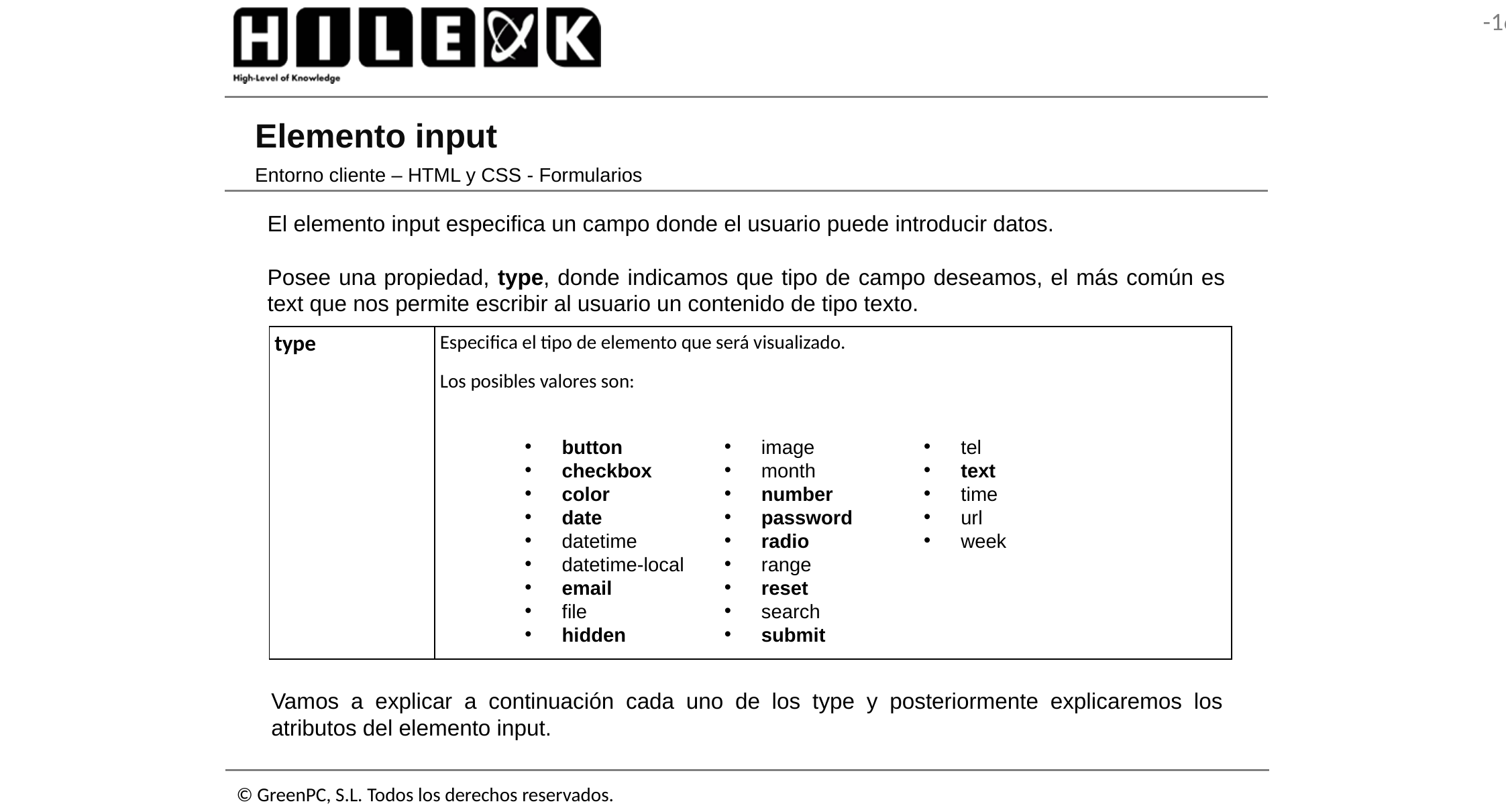

# Elemento input
Entorno cliente – HTML y CSS - Formularios
El elemento input especifica un campo donde el usuario puede introducir datos.

Posee una propiedad, type, donde indicamos que tipo de campo deseamos, el más común es text que nos permite escribir al usuario un contenido de tipo texto.
| type | Especifica el tipo de elemento que será visualizado. Los posibles valores son: |
| --- | --- |
 button
 checkbox
 color
 date
 datetime
 datetime-local
 email
 file
 hidden
 image
 month
 number
 password
 radio
 range
 reset
 search
 submit
 tel
 text
 time
 url
 week
Vamos a explicar a continuación cada uno de los type y posteriormente explicaremos los atributos del elemento input.